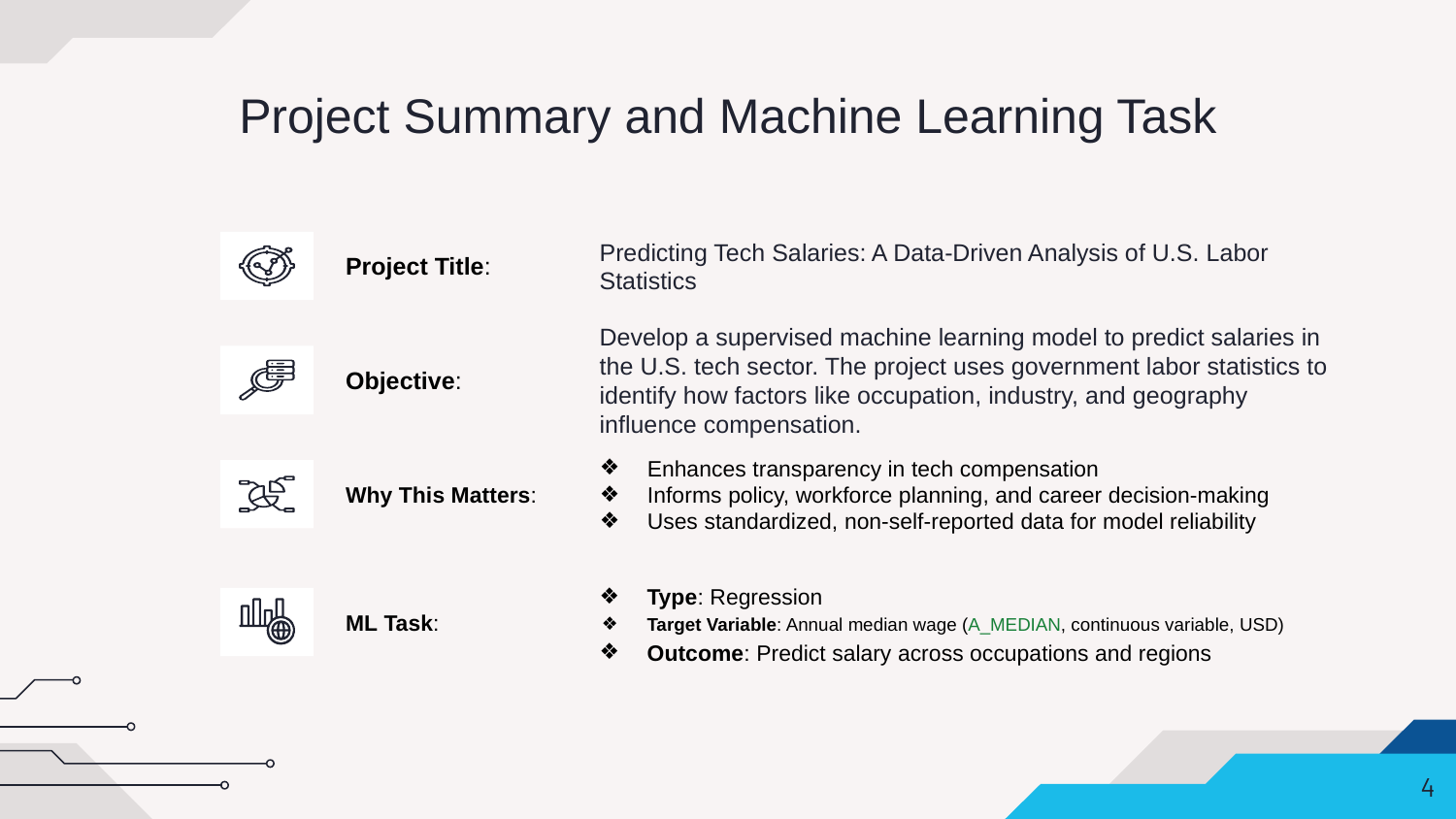

# Project Summary and Machine Learning Task
Predicting Tech Salaries: A Data-Driven Analysis of U.S. Labor Statistics
Project Title:

Develop a supervised machine learning model to predict salaries in the U.S. tech sector. The project uses government labor statistics to identify how factors like occupation, industry, and geography influence compensation.
Objective:

Enhances transparency in tech compensation
Informs policy, workforce planning, and career decision-making
Uses standardized, non-self-reported data for model reliability
Why This Matters:

Type: Regression
Target Variable: Annual median wage (A_MEDIAN, continuous variable, USD)
Outcome: Predict salary across occupations and regions
ML Task:

4